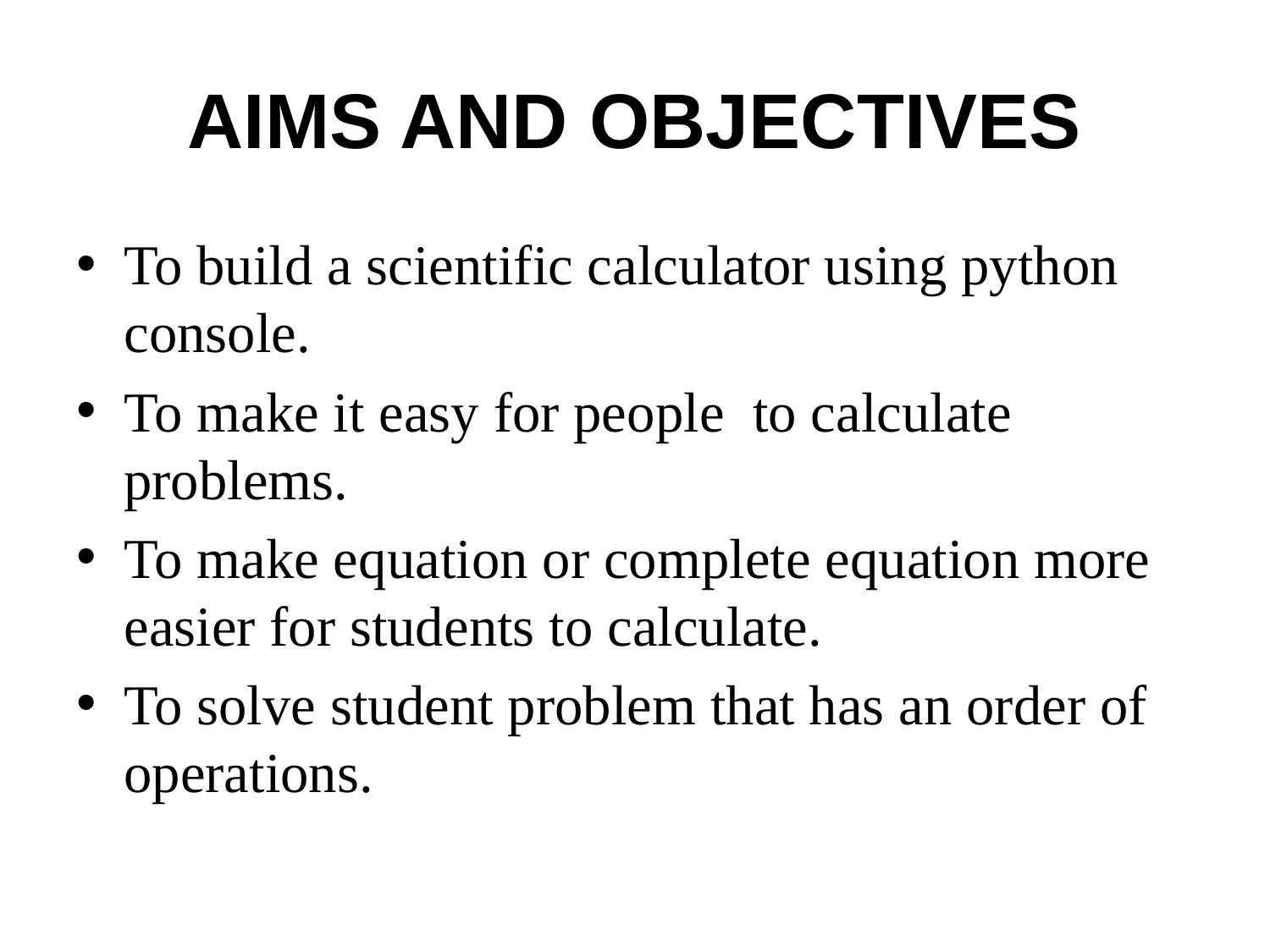

# AIMS AND OBJECTIVES
To build a scientific calculator using python console.
To make it easy for people  to calculate problems.
To make equation or complete equation more easier for students to calculate.
To solve student problem that has an order of operations.